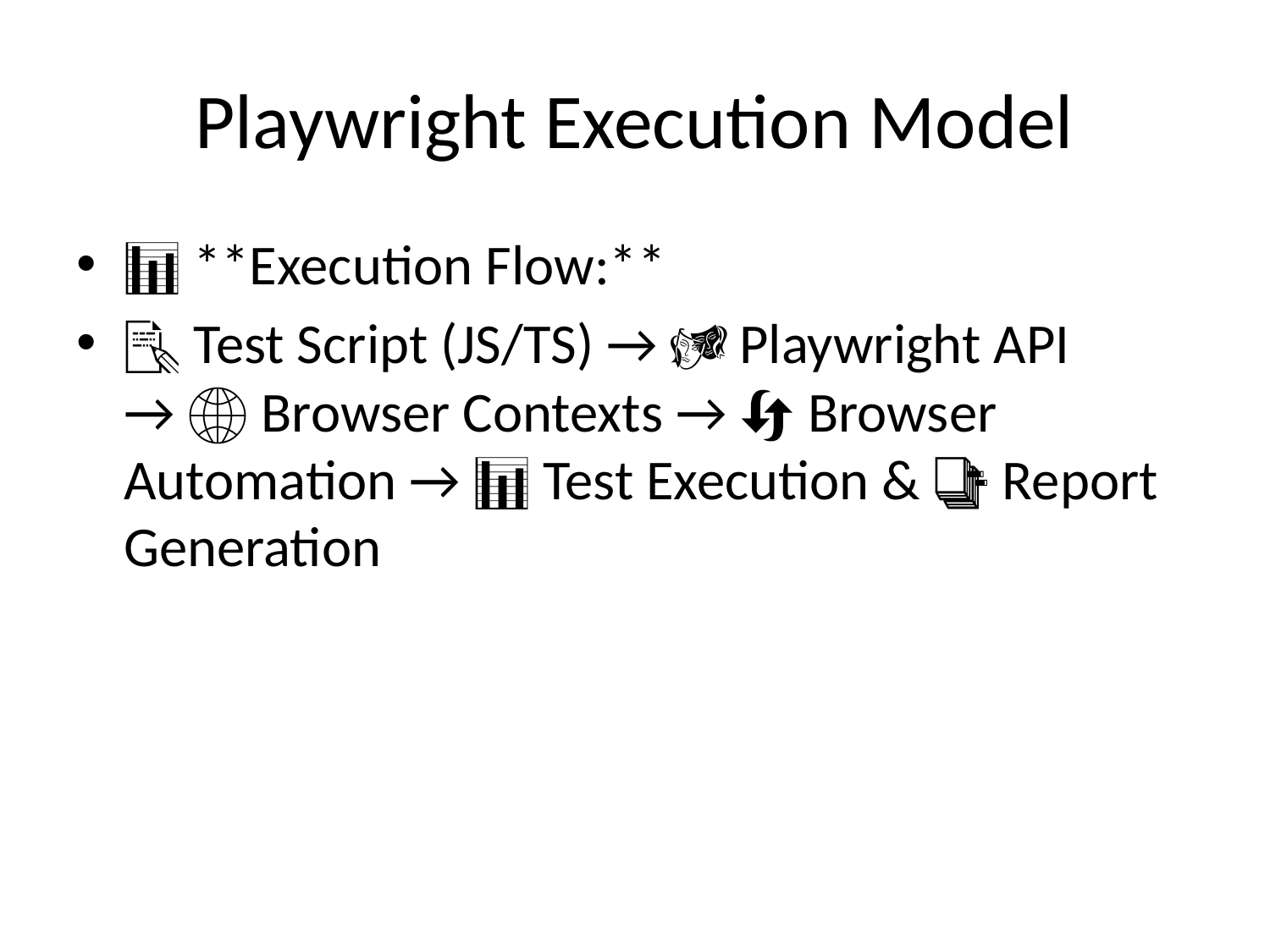

# Playwright Execution Model
📊 **Execution Flow:**
📝 Test Script (JS/TS) → 🎭 Playwright API → 🌐 Browser Contexts → 🔄 Browser Automation → 📊 Test Execution & 📑 Report Generation